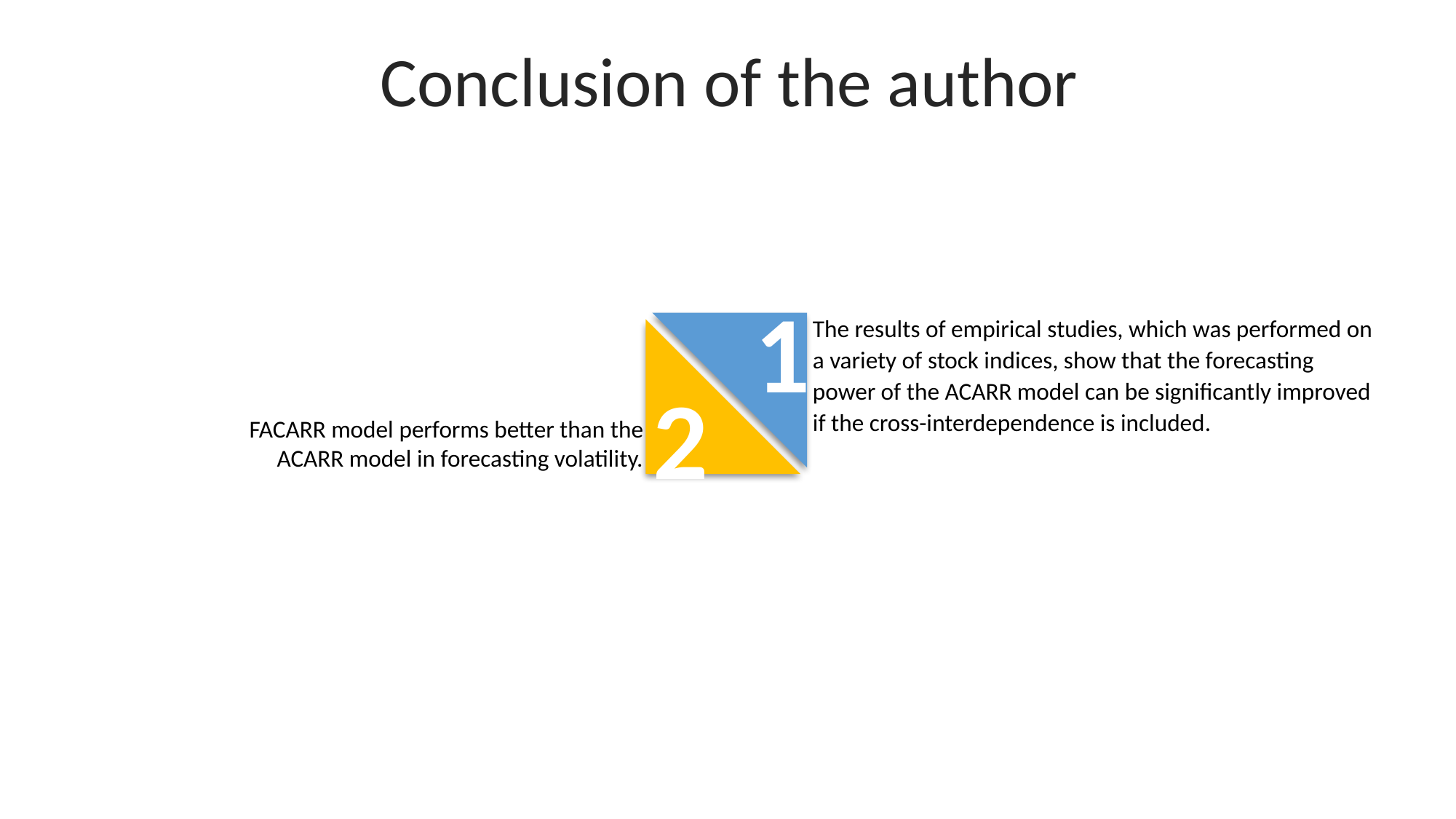

Conclusion of the author

1
The results of empirical studies, which was performed on a variety of stock indices, show that the forecasting power of the ACARR model can be significantly improved if the cross-interdependence is included.

2

FACARR model performs better than the ACARR model in forecasting volatility.
3
4